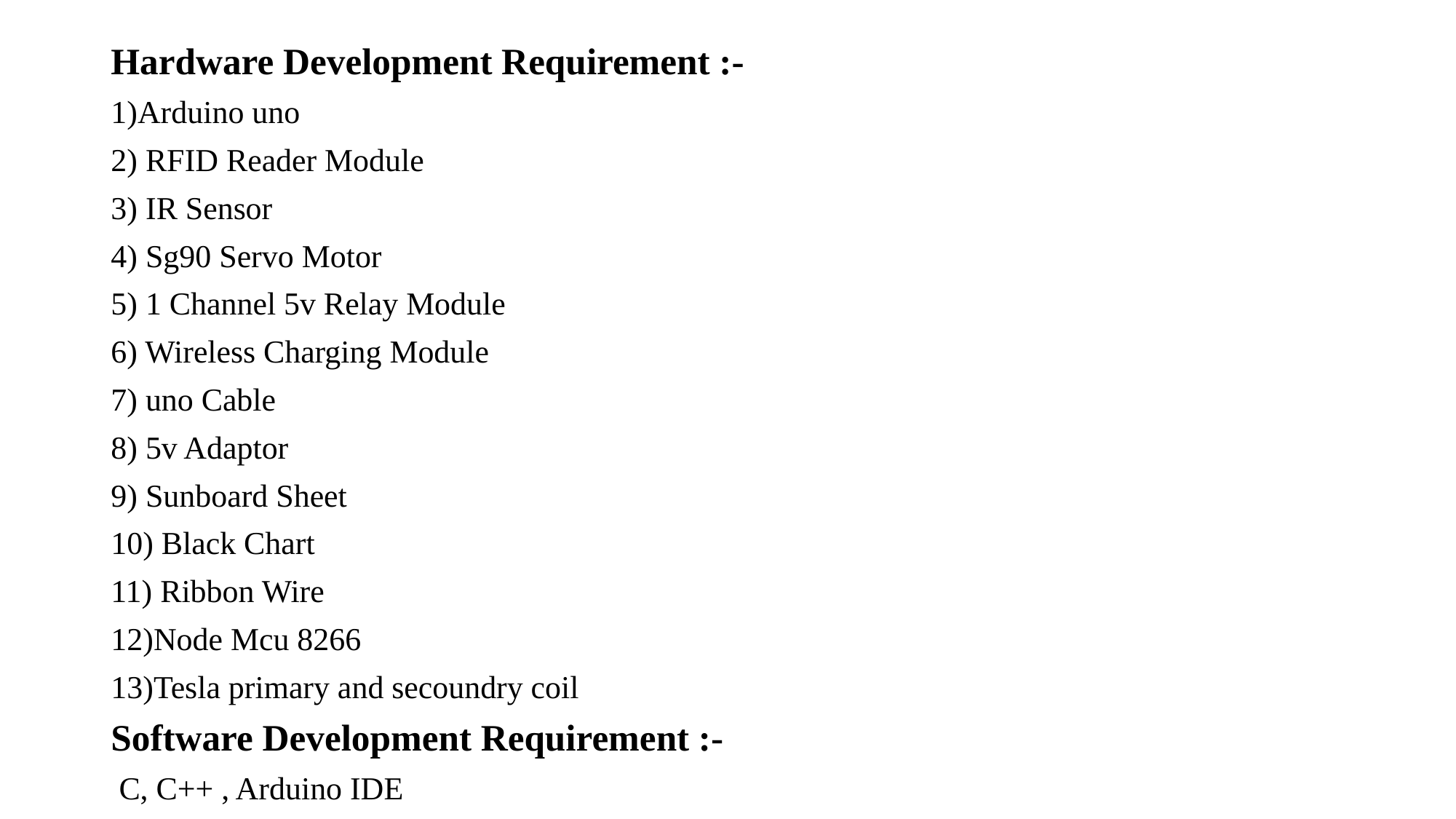

Hardware Development Requirement :-
1)Arduino uno
2) RFID Reader Module
3) IR Sensor
4) Sg90 Servo Motor
5) 1 Channel 5v Relay Module
6) Wireless Charging Module
7) uno Cable
8) 5v Adaptor
9) Sunboard Sheet
10) Black Chart
11) Ribbon Wire
12)Node Mcu 8266
13)Tesla primary and secoundry coil
Software Development Requirement :-
 C, C++ , Arduino IDE